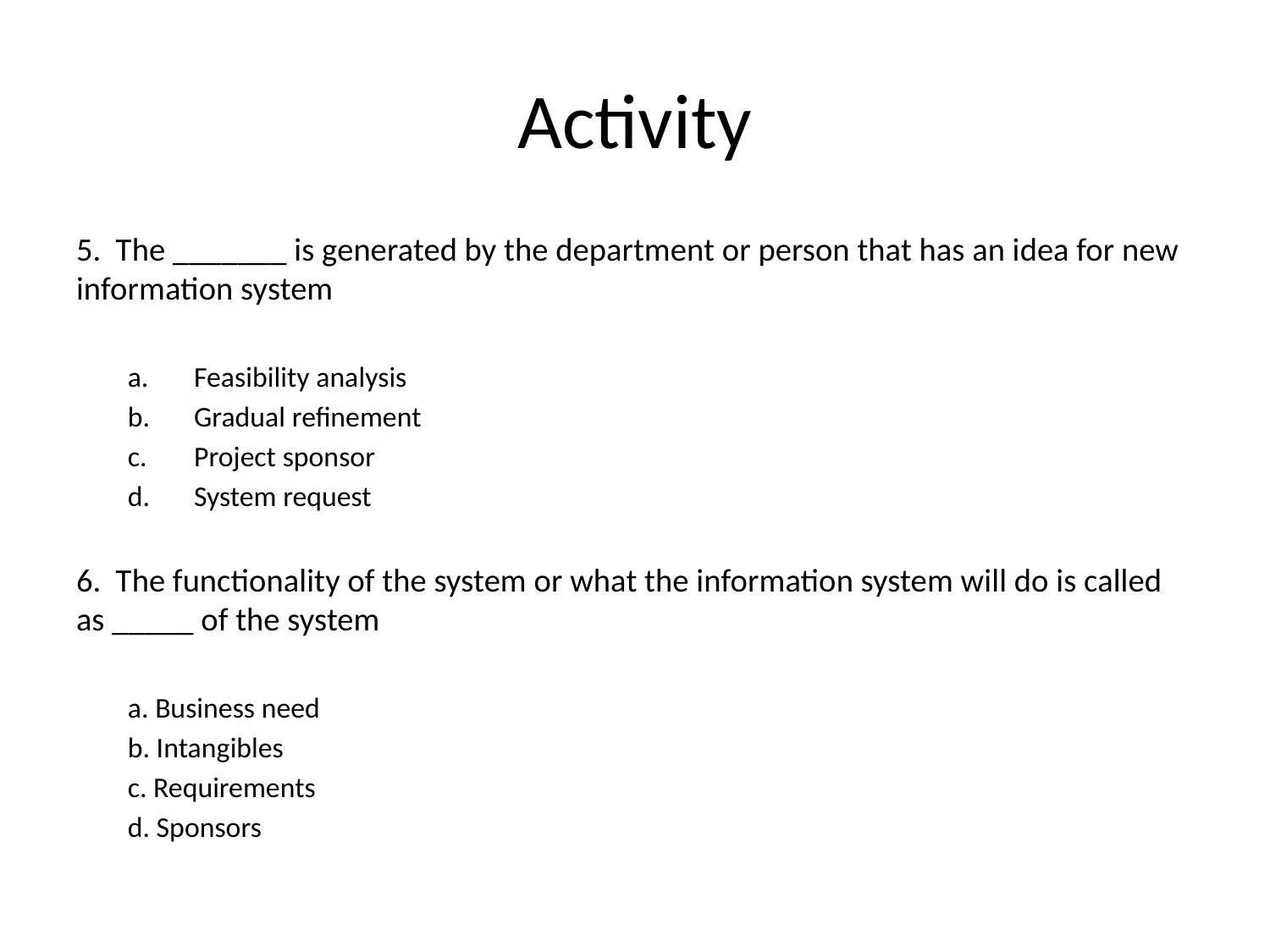

# Activity
5.  The _______ is generated by the department or person that has an idea for new information system

Feasibility analysis
Gradual refinement
Project sponsor
System request

6.  The functionality of the system or what the information system will do is called as _____ of the system

a. Business need
b. Intangibles
c. Requirements
d. Sponsors